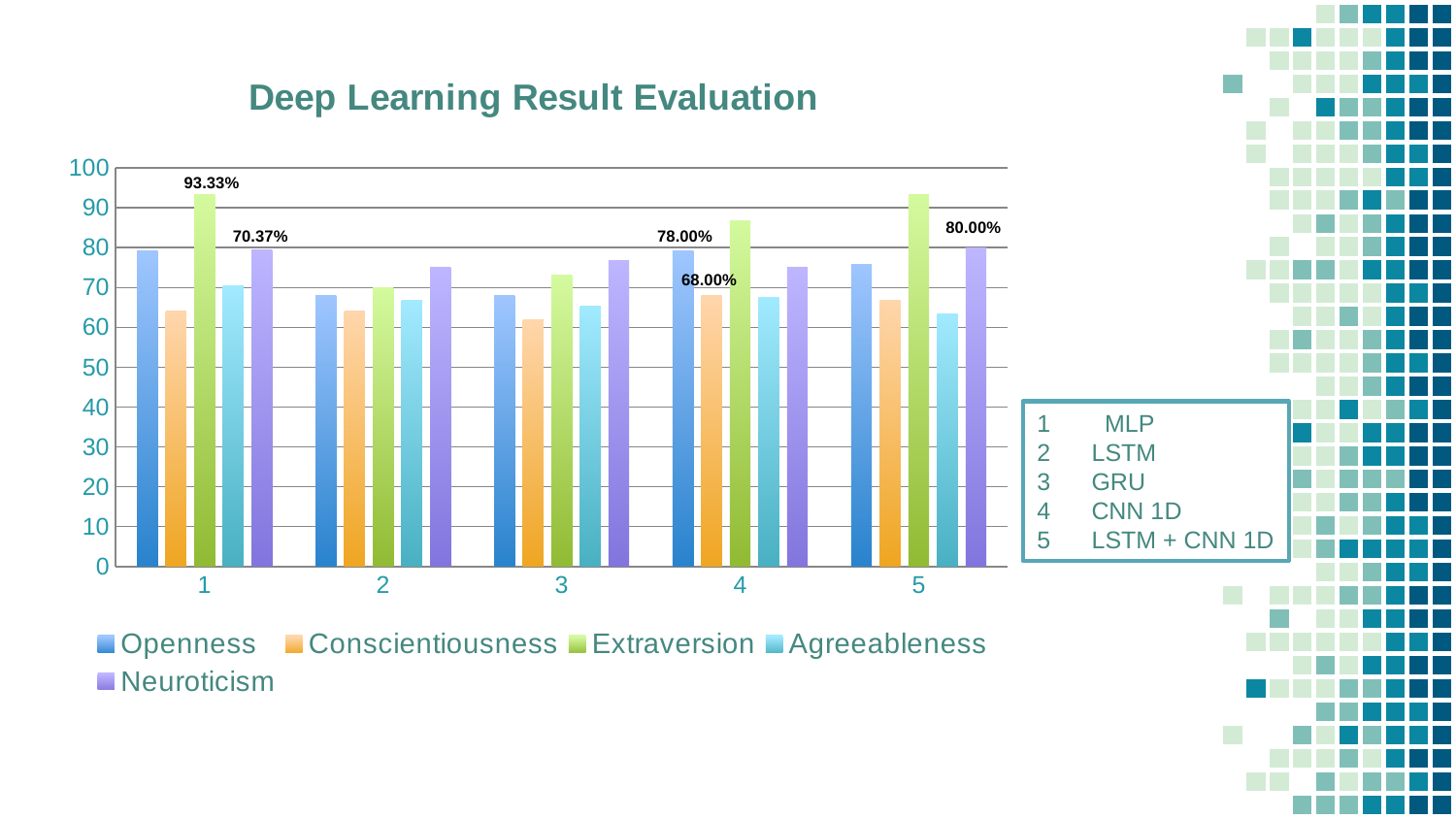

### Chart: Deep Learning Result Evaluation

| Category | Openness | Conscientiousness | Extraversion | Agreeableness | Neuroticism |
|---|---|---|---|---|---|
| 1 | 79.31 | 64.0 | 93.33 | 70.37 | 79.49 |
| 2 | 68.0 | 64.0 | 70.0 | 66.67 | 75.0 |
| 3 | 68.0 | 62.0 | 73.0 | 65.22 | 76.67 |
| 4 | 79.31 | 68.0 | 86.67 | 67.39 | 75.0 |
| 5 | 75.86 | 66.67 | 93.33 | 63.33 | 80.0 |
1        MLP
LSTM
GRU
CNN 1D
LSTM + CNN 1D